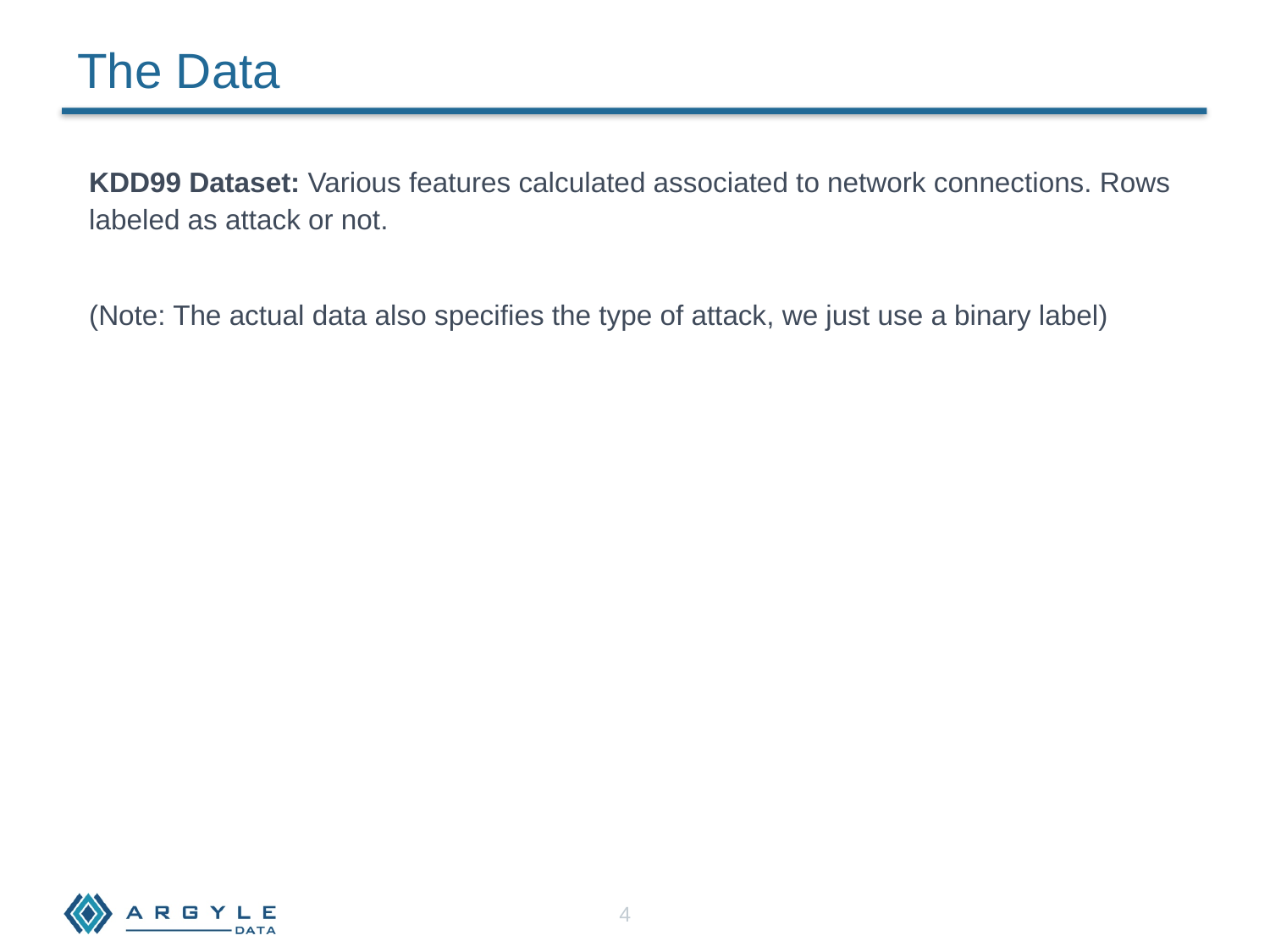

The Data

KDD99 Dataset: Various features calculated associated to network connections. Rows labeled as attack or not.

(Note: The actual data also specifies the type of attack, we just use a binary label)